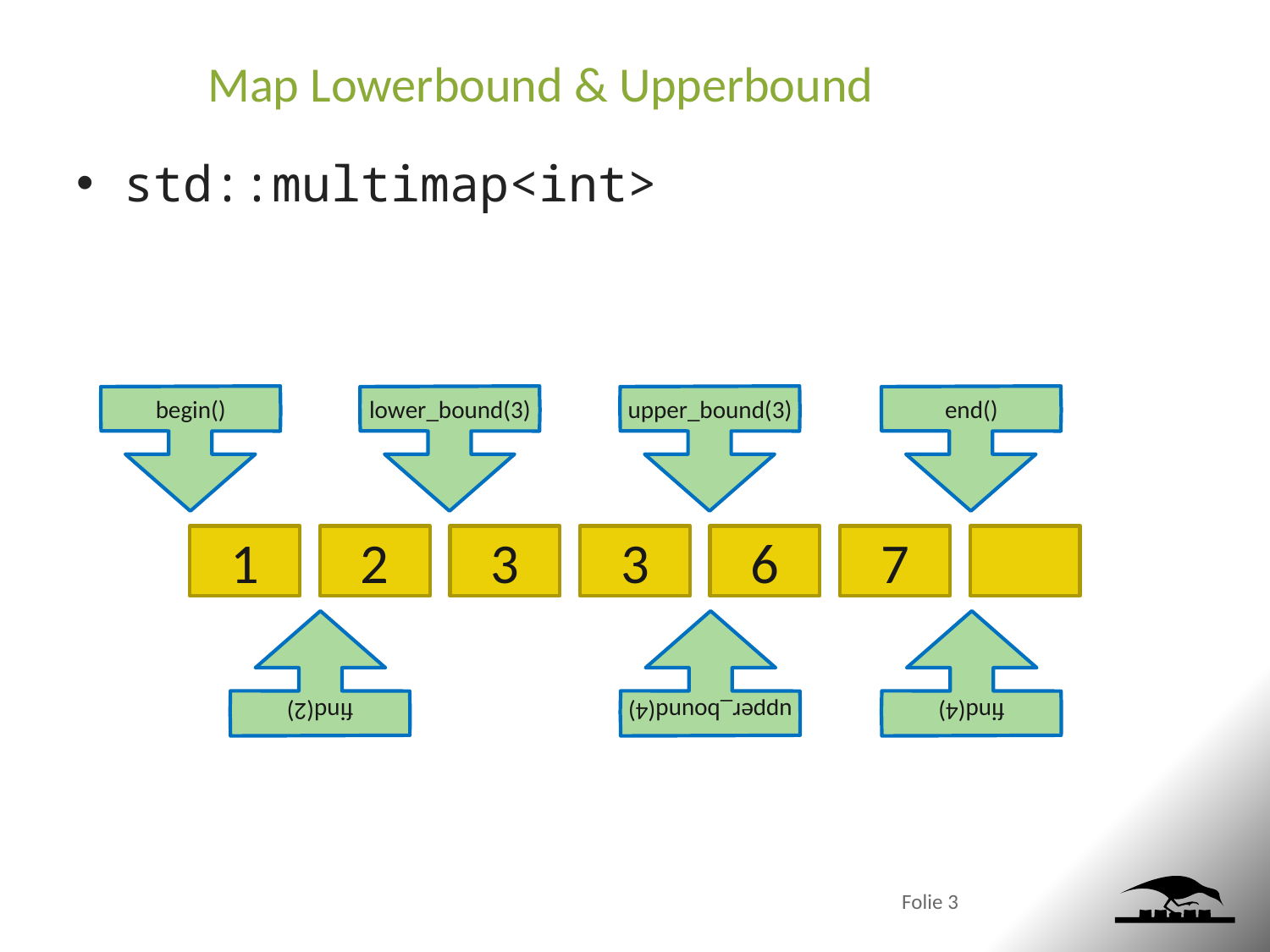

# Map Lowerbound & Upperbound
std::multimap<int>
end()
begin()
lower_bound(3)
upper_bound(3)
1
2
3
3
6
7

find(2)
upper_bound(4)
find(4)
Folie 3